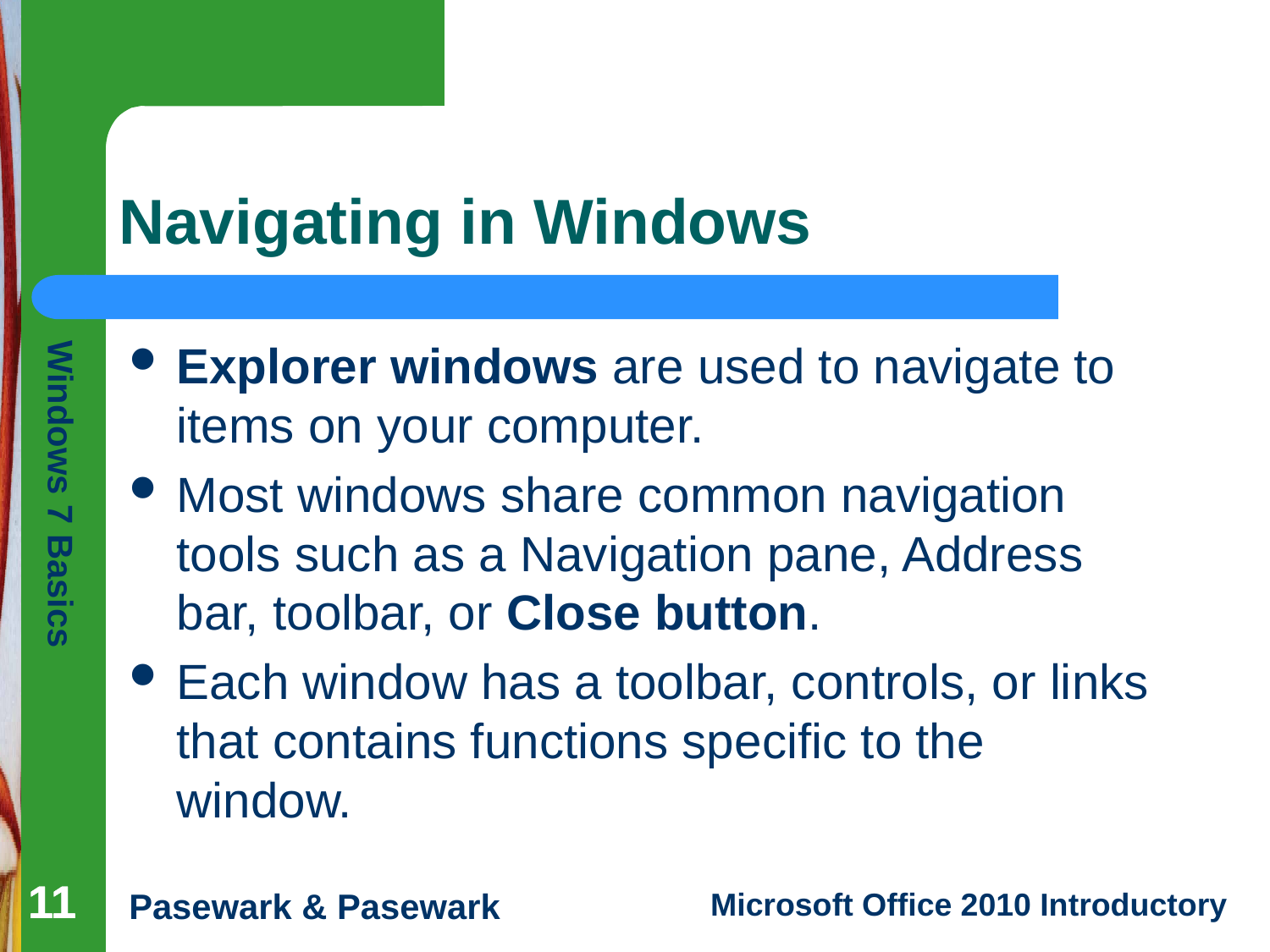

# Navigating in Windows
Explorer windows are used to navigate to items on your computer.
Most windows share common navigation tools such as a Navigation pane, Address bar, toolbar, or Close button.
Each window has a toolbar, controls, or links that contains functions specific to the window.
11
11
11